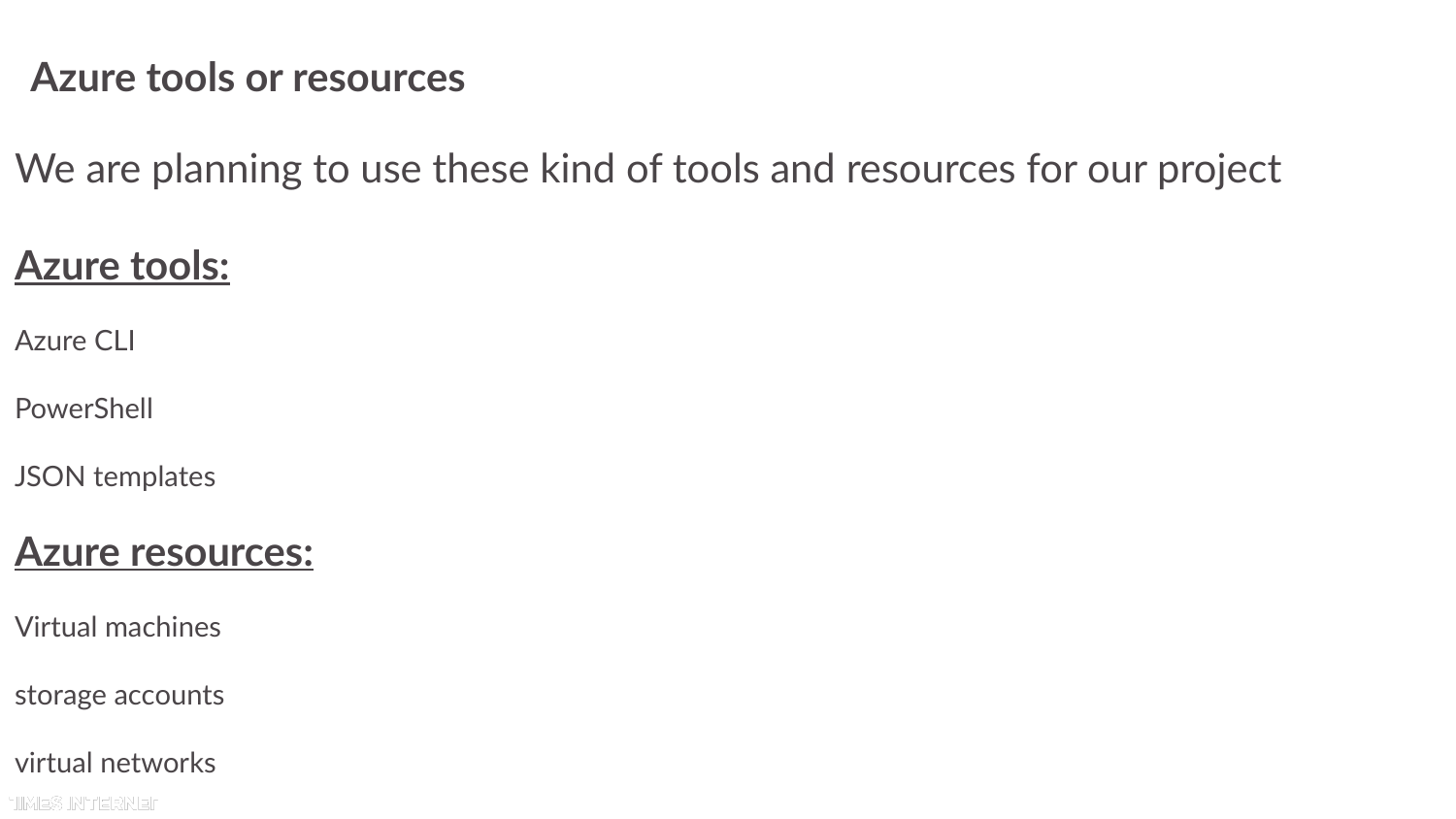

# Azure tools or resources
We are planning to use these kind of tools and resources for our project
Azure tools:
Azure CLI
PowerShell
JSON templates
Azure resources:
Virtual machines
storage accounts
virtual networks